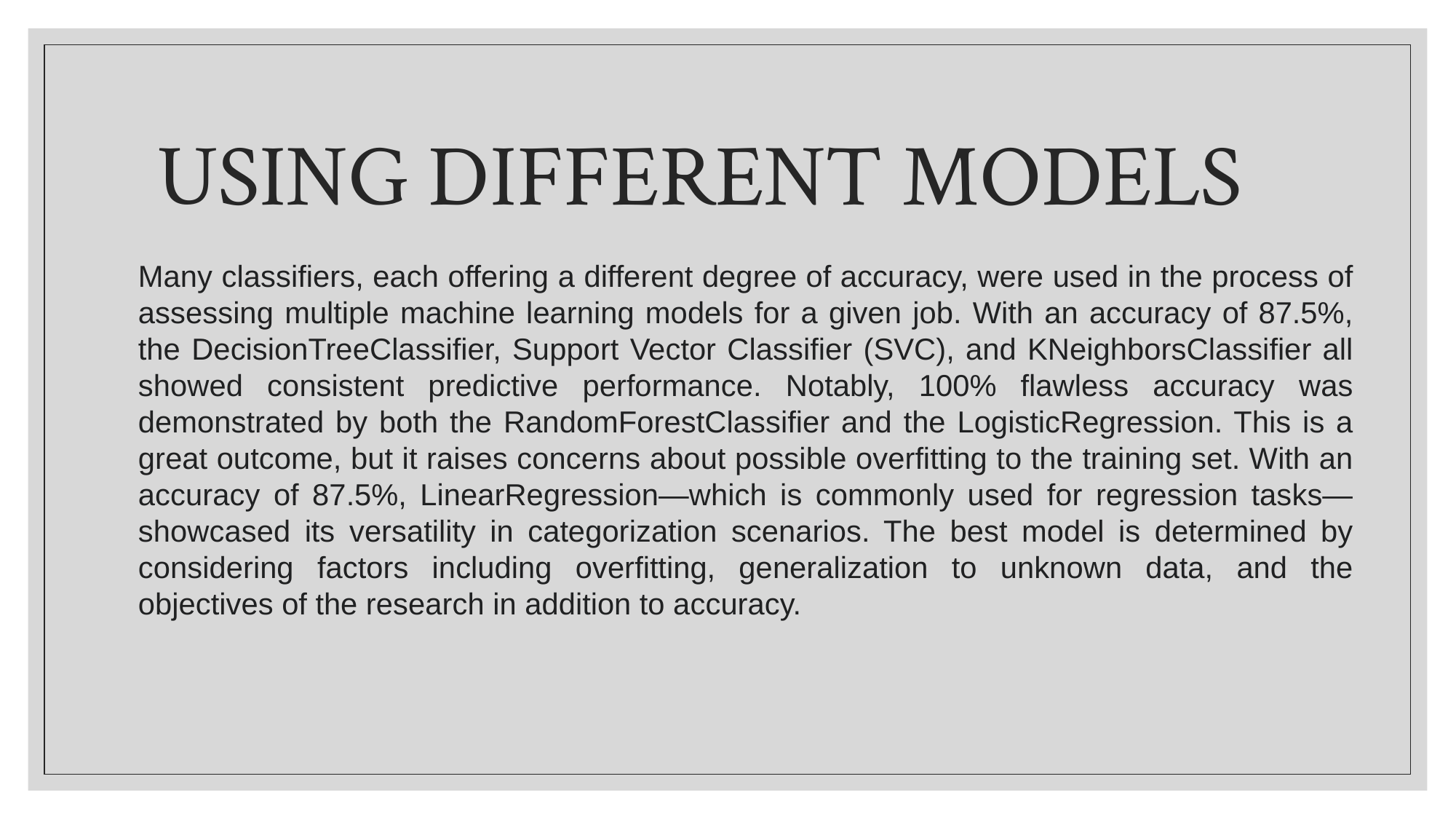

USING DIFFERENT MODELS
Many classifiers, each offering a different degree of accuracy, were used in the process of assessing multiple machine learning models for a given job. With an accuracy of 87.5%, the DecisionTreeClassifier, Support Vector Classifier (SVC), and KNeighborsClassifier all showed consistent predictive performance. Notably, 100% flawless accuracy was demonstrated by both the RandomForestClassifier and the LogisticRegression. This is a great outcome, but it raises concerns about possible overfitting to the training set. With an accuracy of 87.5%, LinearRegression—which is commonly used for regression tasks—showcased its versatility in categorization scenarios. The best model is determined by considering factors including overfitting, generalization to unknown data, and the objectives of the research in addition to accuracy.